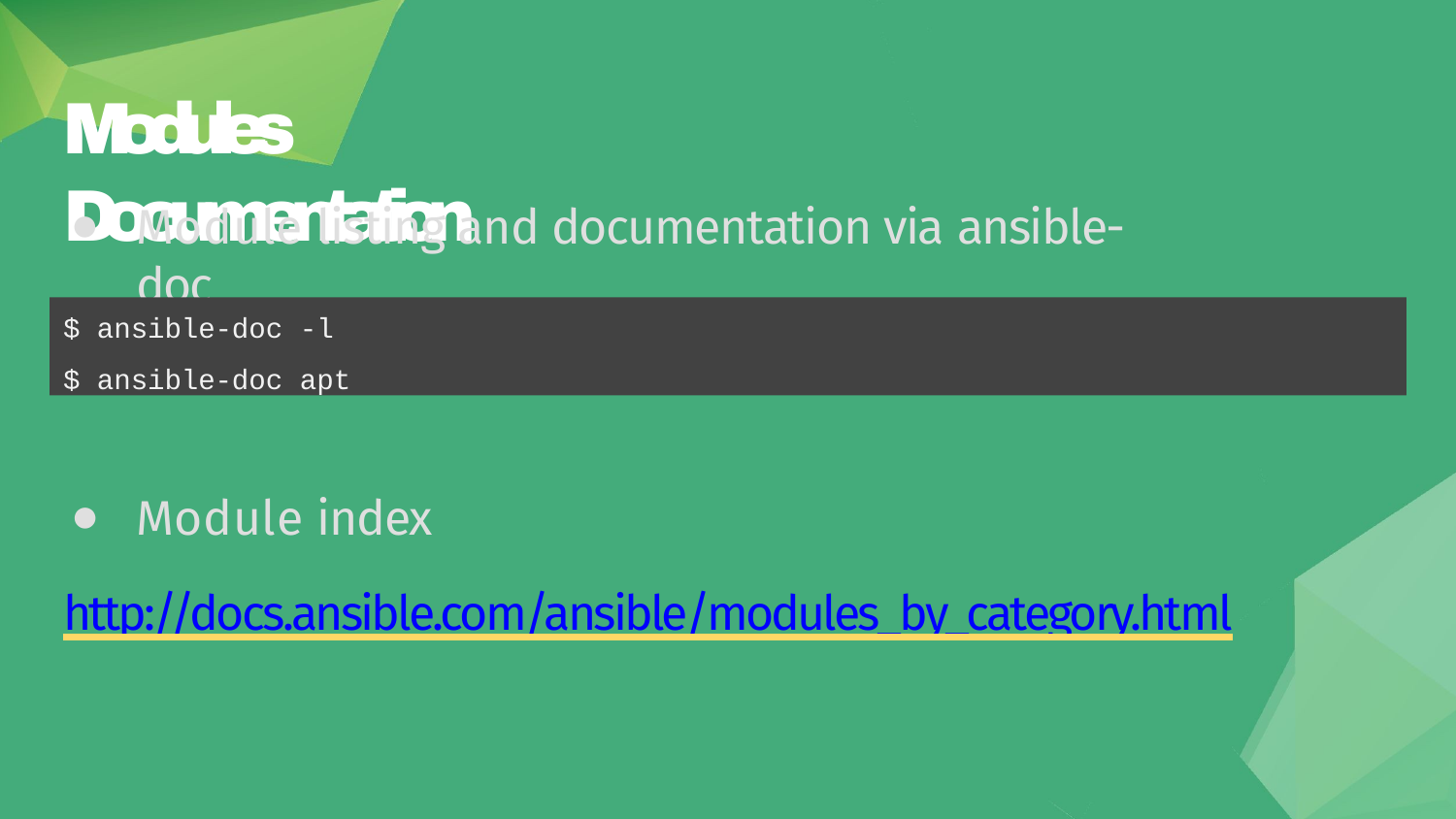

# Modules Documentation
Module listing and documentation via ansible-doc
$ ansible-doc -l
$ ansible-doc apt
Module index
http://docs.ansible.com/ansible/modules_by_category.html